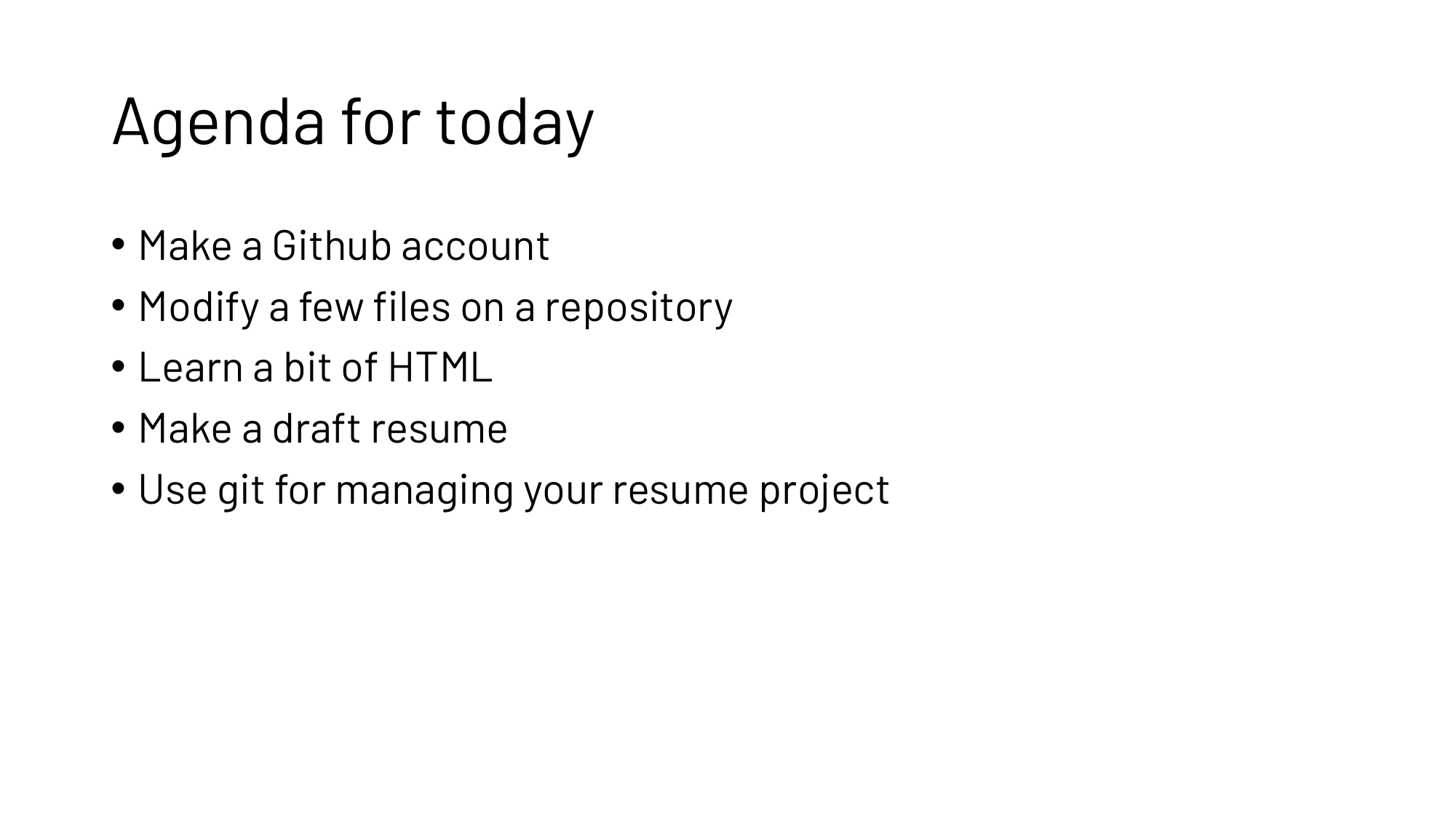

# Agenda for today
Make a Github account
Modify a few files on a repository
Learn a bit of HTML
Make a draft resume
Use git for managing your resume project